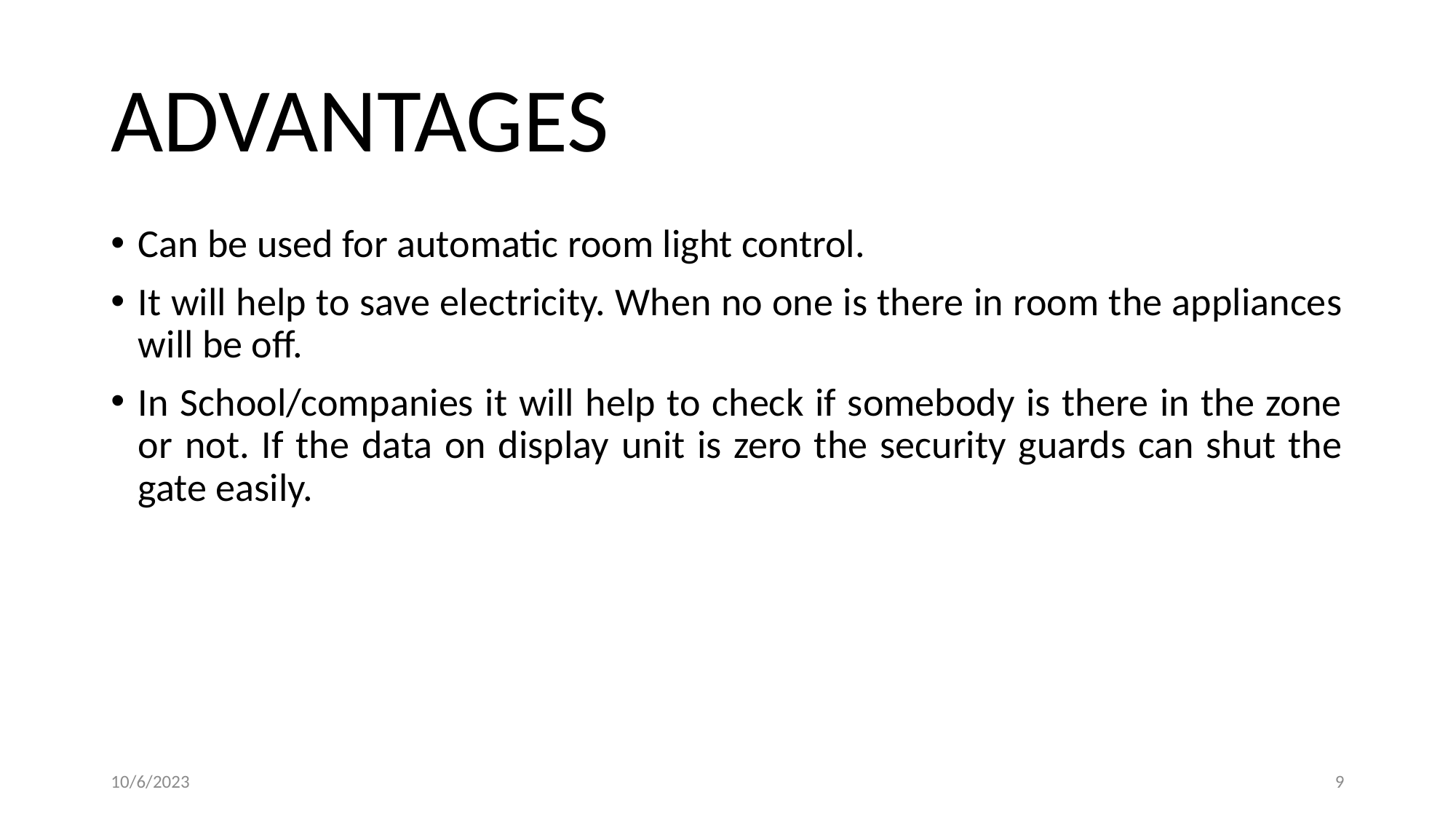

# ADVANTAGES
Can be used for automatic room light control.
It will help to save electricity. When no one is there in room the appliances will be off.
In School/companies it will help to check if somebody is there in the zone or not. If the data on display unit is zero the security guards can shut the gate easily.

10/6/2023
9